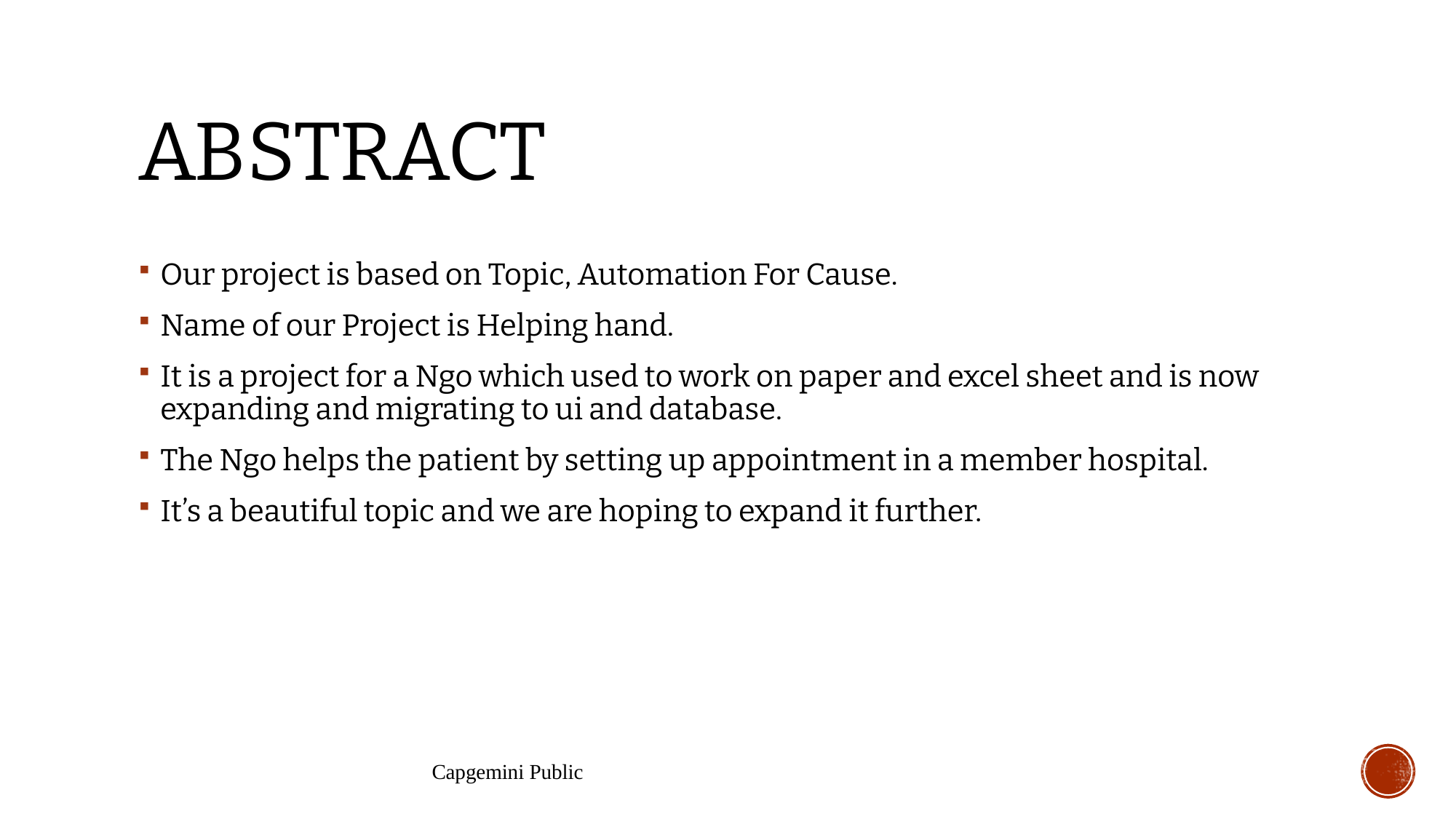

# Abstract
Our project is based on Topic, Automation For Cause.
Name of our Project is Helping hand.
It is a project for a Ngo which used to work on paper and excel sheet and is now expanding and migrating to ui and database.
The Ngo helps the patient by setting up appointment in a member hospital.
It’s a beautiful topic and we are hoping to expand it further.
Capgemini Public